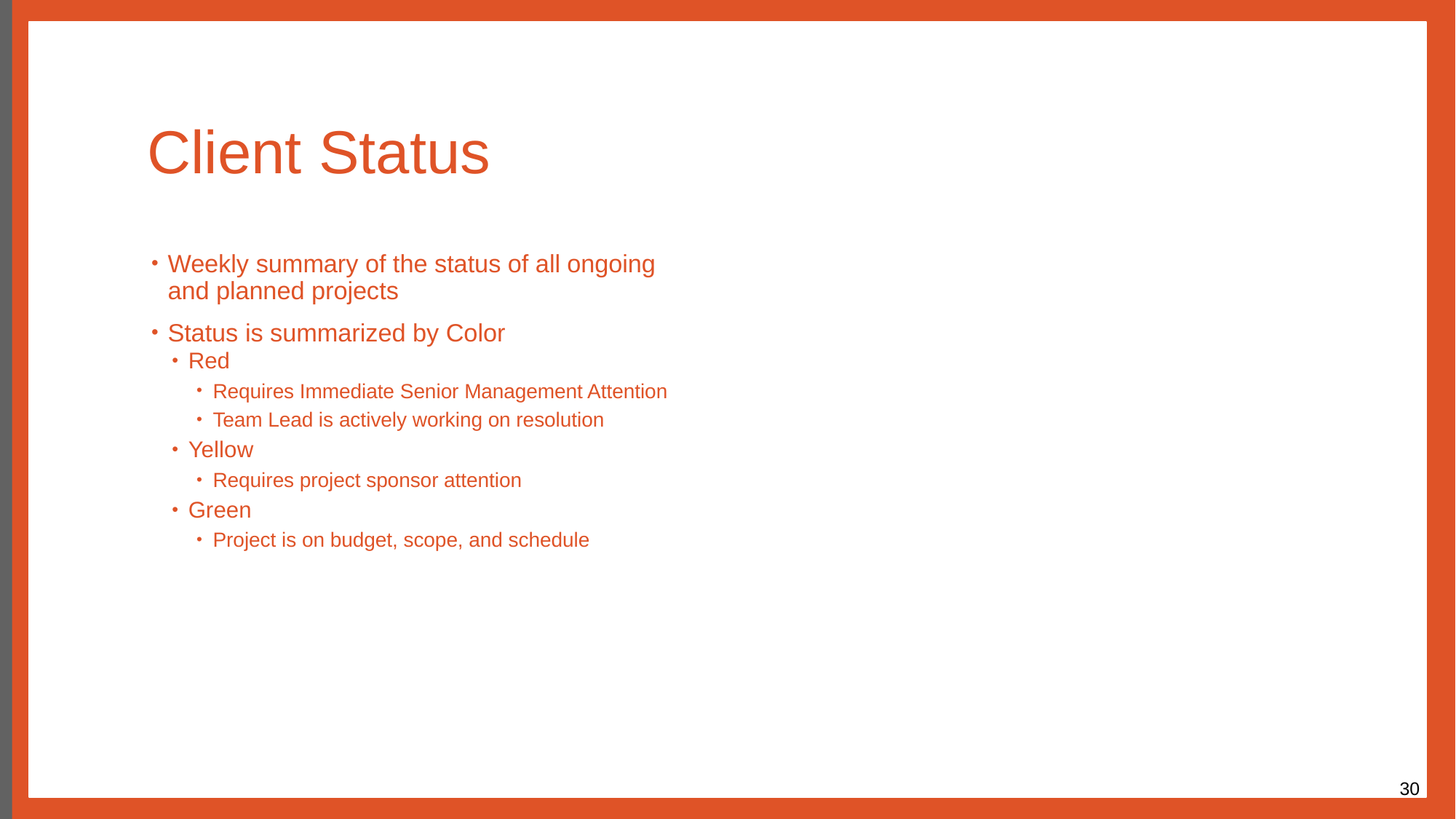

# Client Status
Weekly summary of the status of all ongoing and planned projects
Status is summarized by Color
Red
Requires Immediate Senior Management Attention
Team Lead is actively working on resolution
Yellow
Requires project sponsor attention
Green
Project is on budget, scope, and schedule